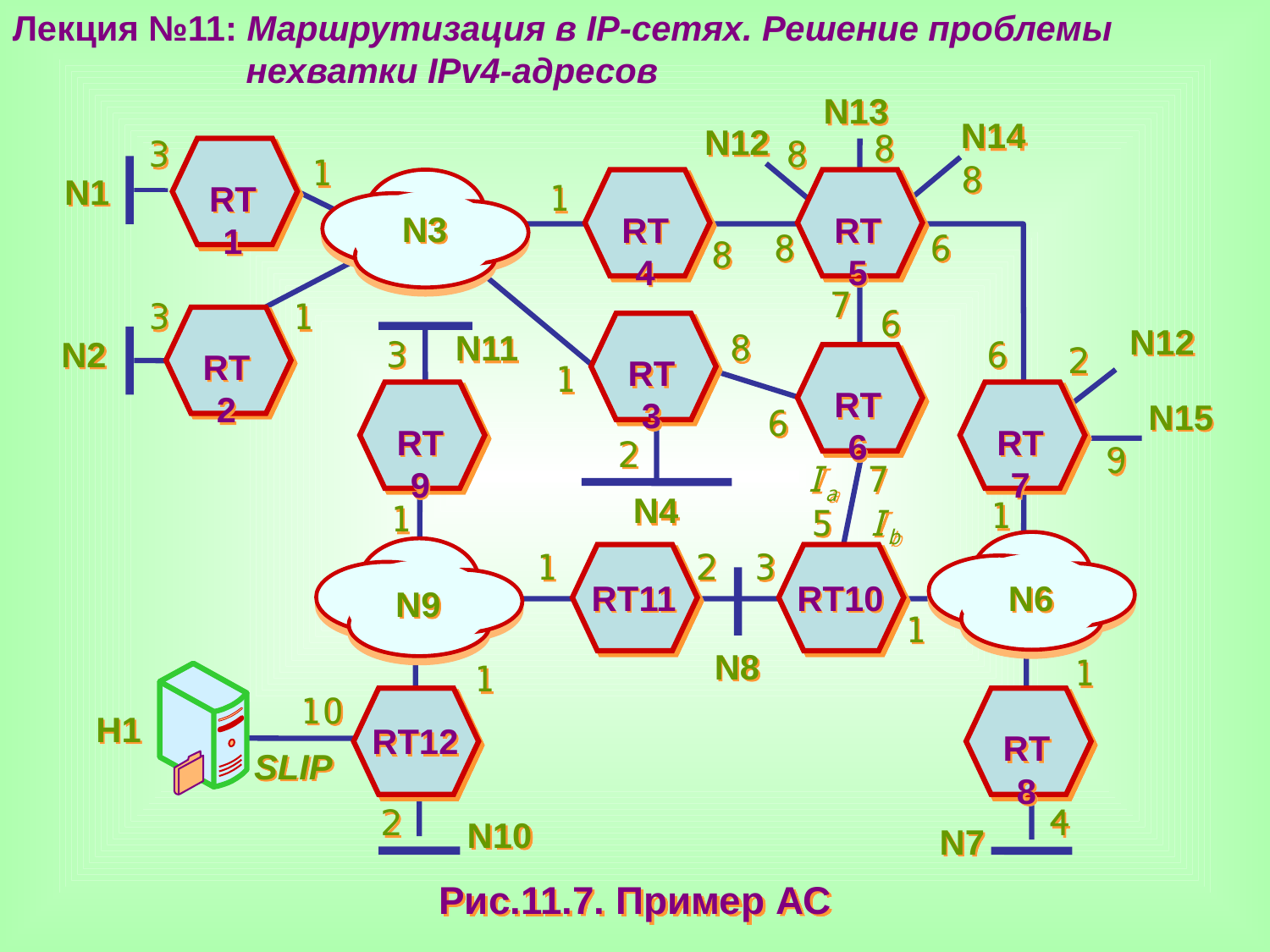

Лекция №11: Маршрутизация в IP-сетях. Решение проблемы
                        нехватки IPv4-адресов
N13
N14
N12
8
3
8

RT1

1

8

N1

RT4

RT5

1
N3

8
6
8

7
3
1
6

RT2

RT3
N12

N11
8

N2
3
6
2

RT6
1

RT9

RT7
N15
6

2
9
Ia
7

N4
1
1
5
Ib

1

RT11
2
3

RT10

N6
N9

1
N8
1
1

10

RT12

RT8
H1

SLIP

2
4
N10
N7
Рис.11.7. Пример АС